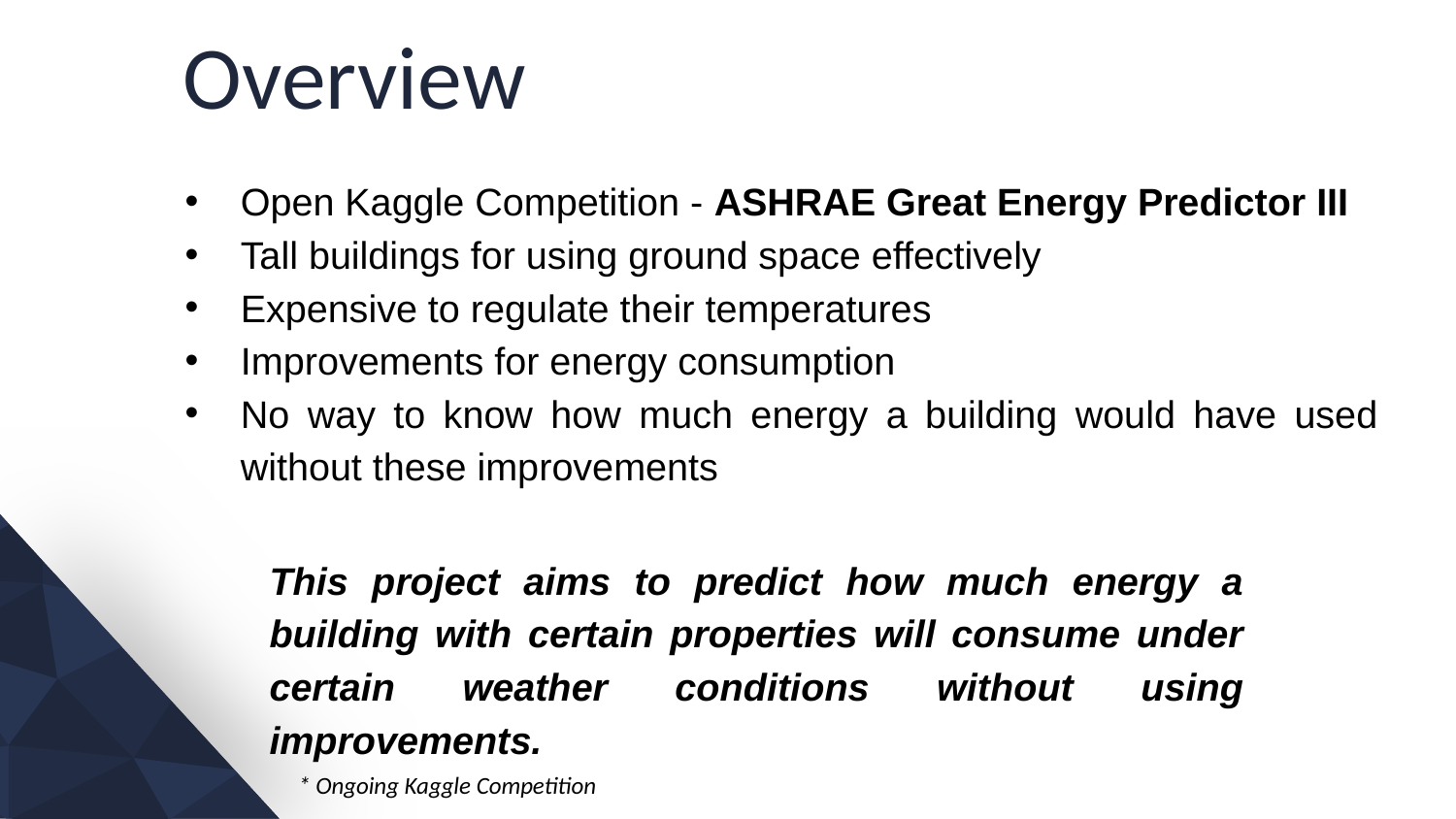

# Overview
Open Kaggle Competition - ASHRAE Great Energy Predictor III
Tall buildings for using ground space effectively
Expensive to regulate their temperatures
Improvements for energy consumption
No way to know how much energy a building would have used without these improvements

This project aims to predict how much energy a building with certain properties will consume under certain weather conditions without using improvements.

* Ongoing Kaggle Competition